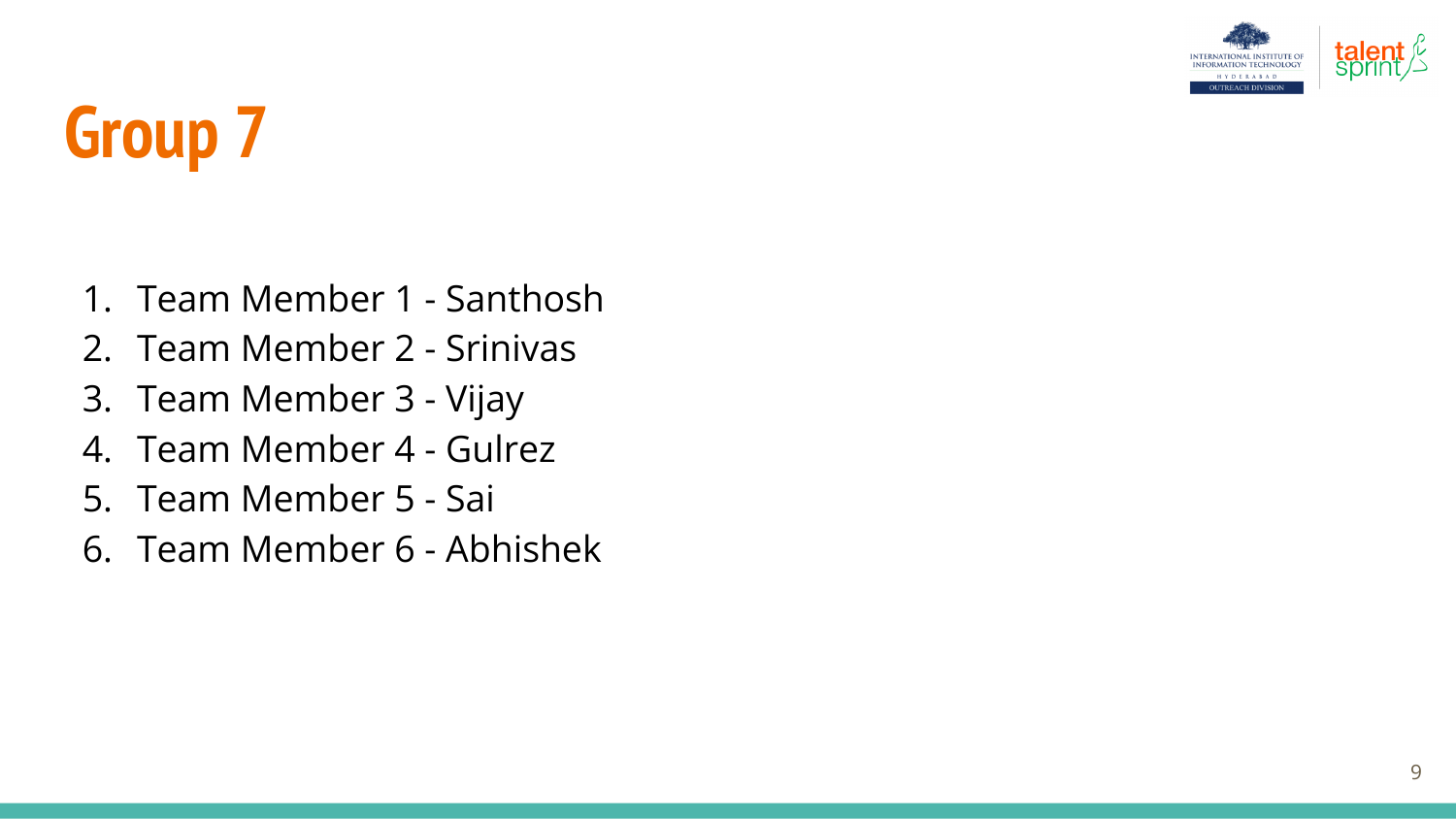

# Group 7
Team Member 1 - Santhosh
Team Member 2 - Srinivas
Team Member 3 - Vijay
Team Member 4 - Gulrez
Team Member 5 - Sai
Team Member 6 - Abhishek

9